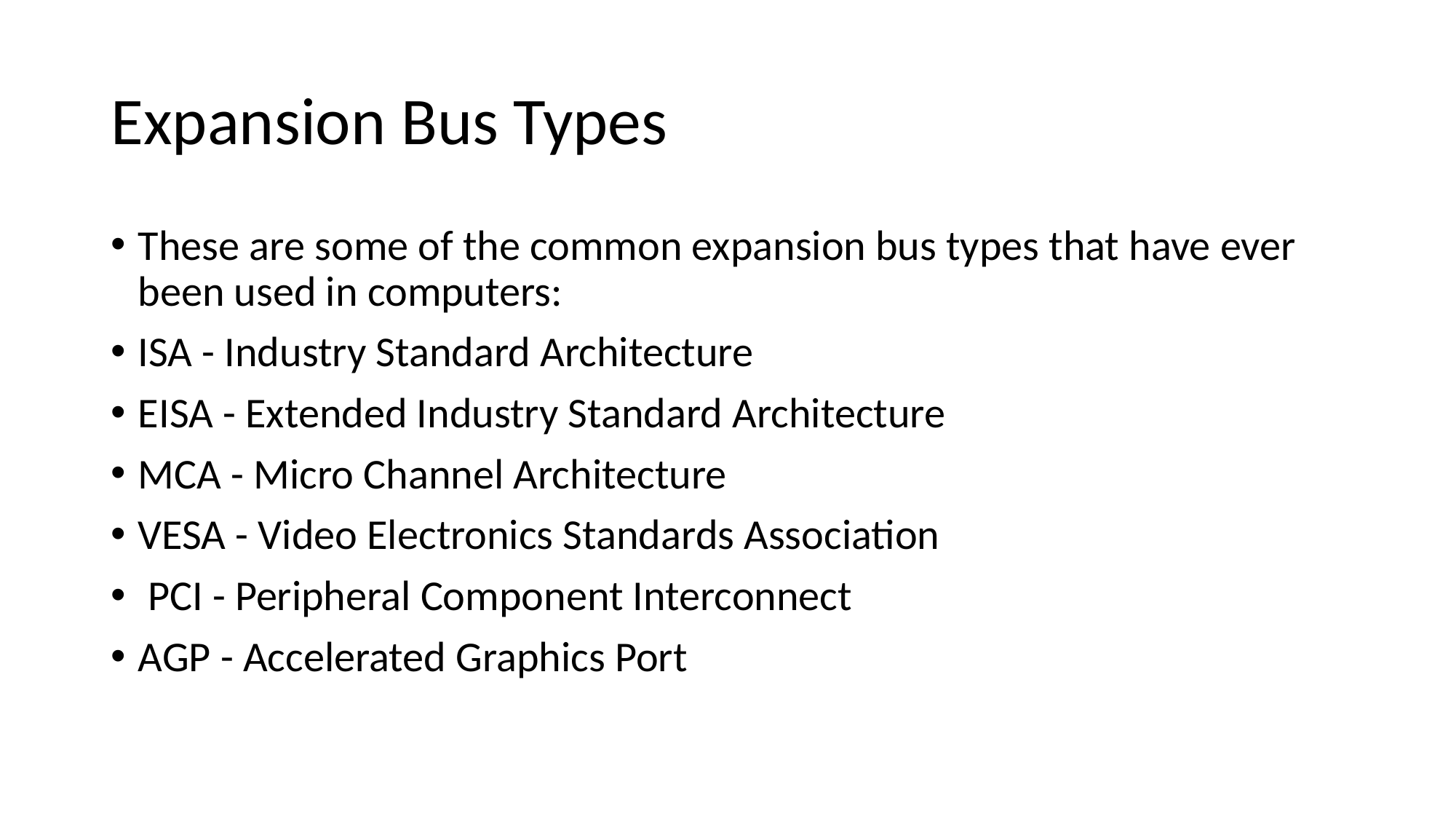

# Expansion Bus Types
These are some of the common expansion bus types that have ever been used in computers:
ISA - Industry Standard Architecture
EISA - Extended Industry Standard Architecture
MCA - Micro Channel Architecture
VESA - Video Electronics Standards Association
 PCI - Peripheral Component Interconnect
AGP - Accelerated Graphics Port